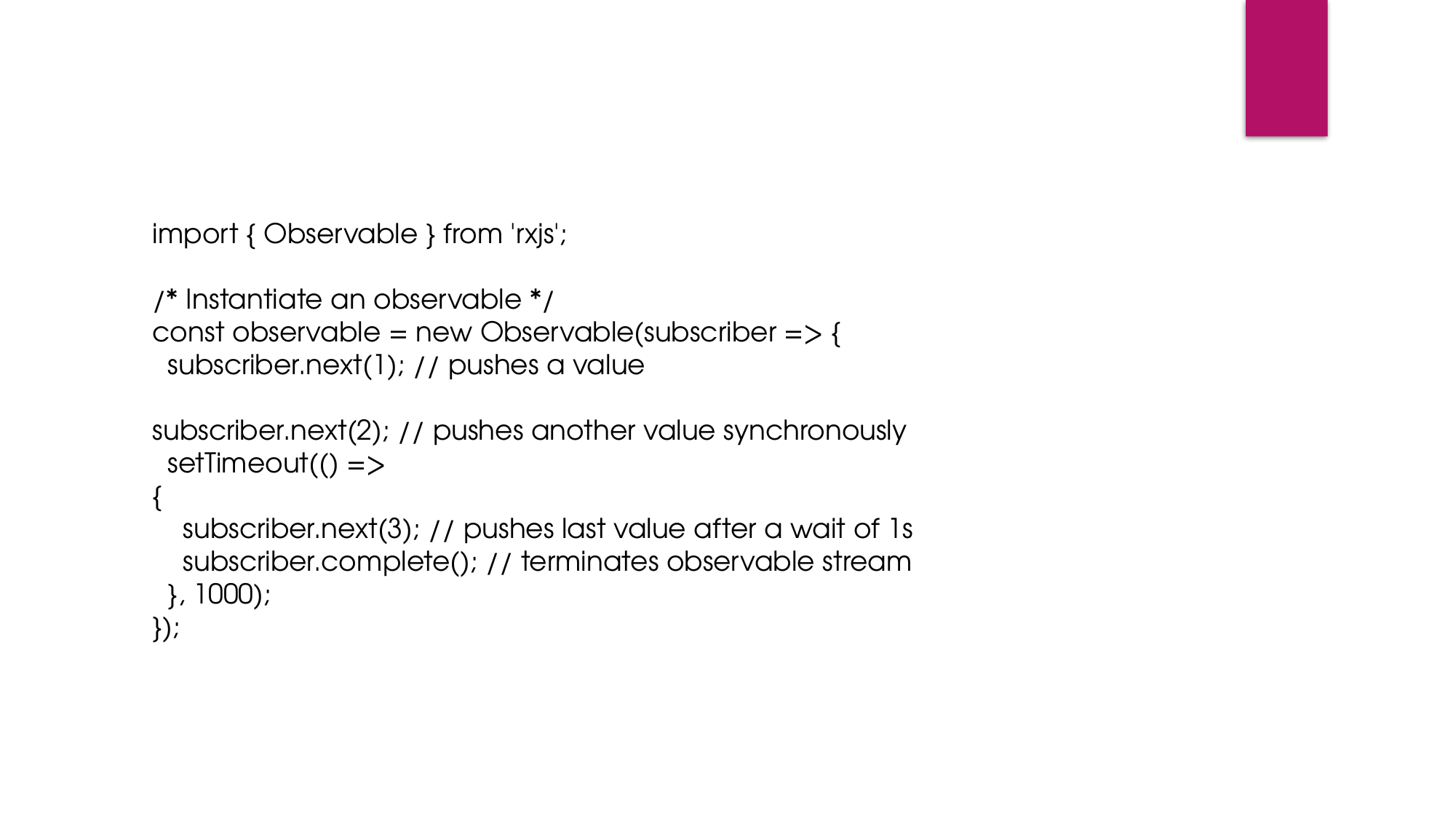

import { Observable } from 'rxjs';

/* Instantiate an observable */
const observable = new Observable(subscriber => {
  subscriber.next(1); // pushes a value

subscriber.next(2); // pushes another value synchronously
  setTimeout(() =>
{
    subscriber.next(3); // pushes last value after a wait of 1s
    subscriber.complete(); // terminates observable stream
  }, 1000);
});